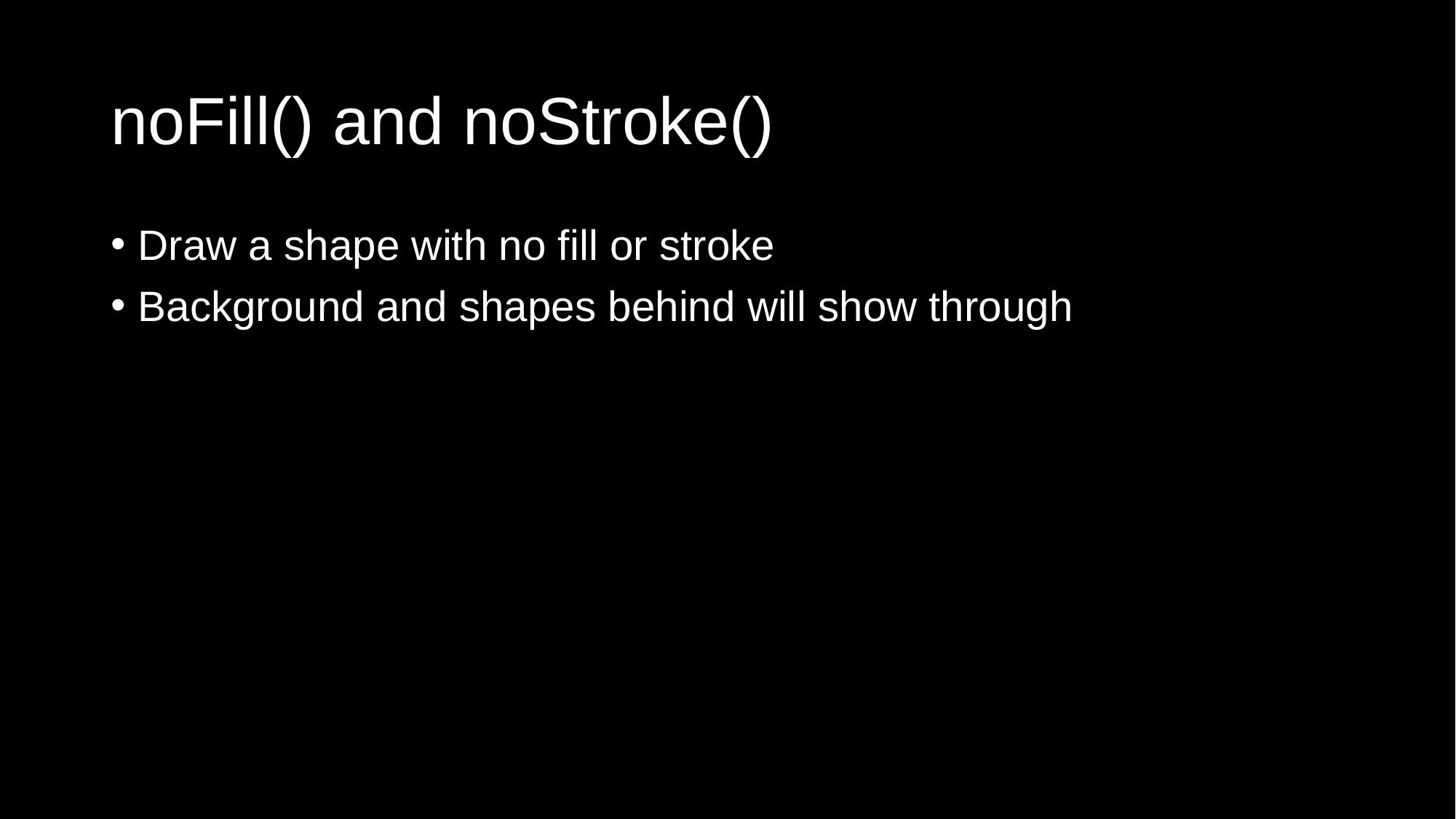

# noFill() and noStroke()
Draw a shape with no fill or stroke
Background and shapes behind will show through